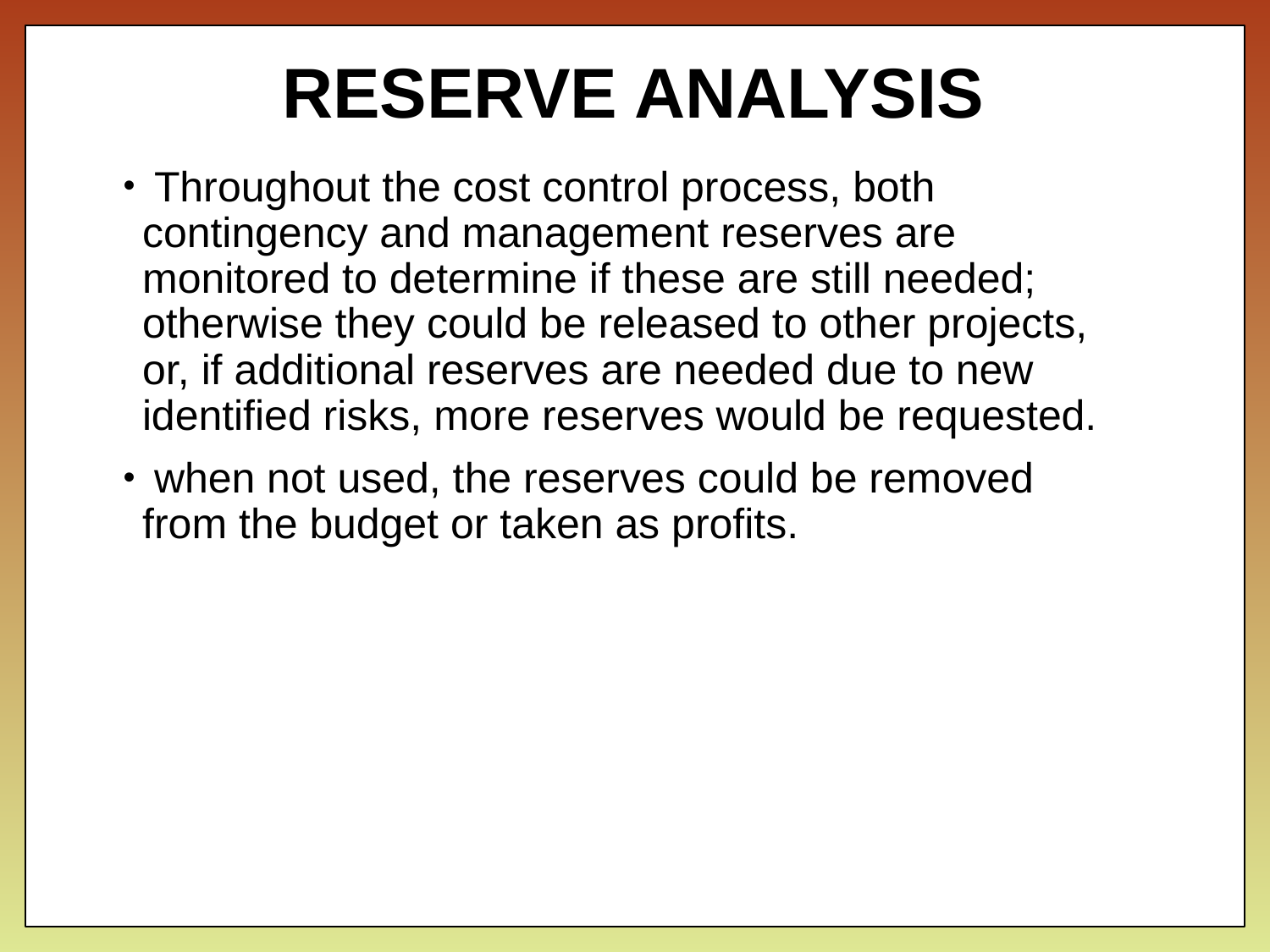

# RESERVE ANALYSIS
 Throughout the cost control process, both contingency and management reserves are monitored to determine if these are still needed; otherwise they could be released to other projects, or, if additional reserves are needed due to new identified risks, more reserves would be requested.
 when not used, the reserves could be removed from the budget or taken as profits.